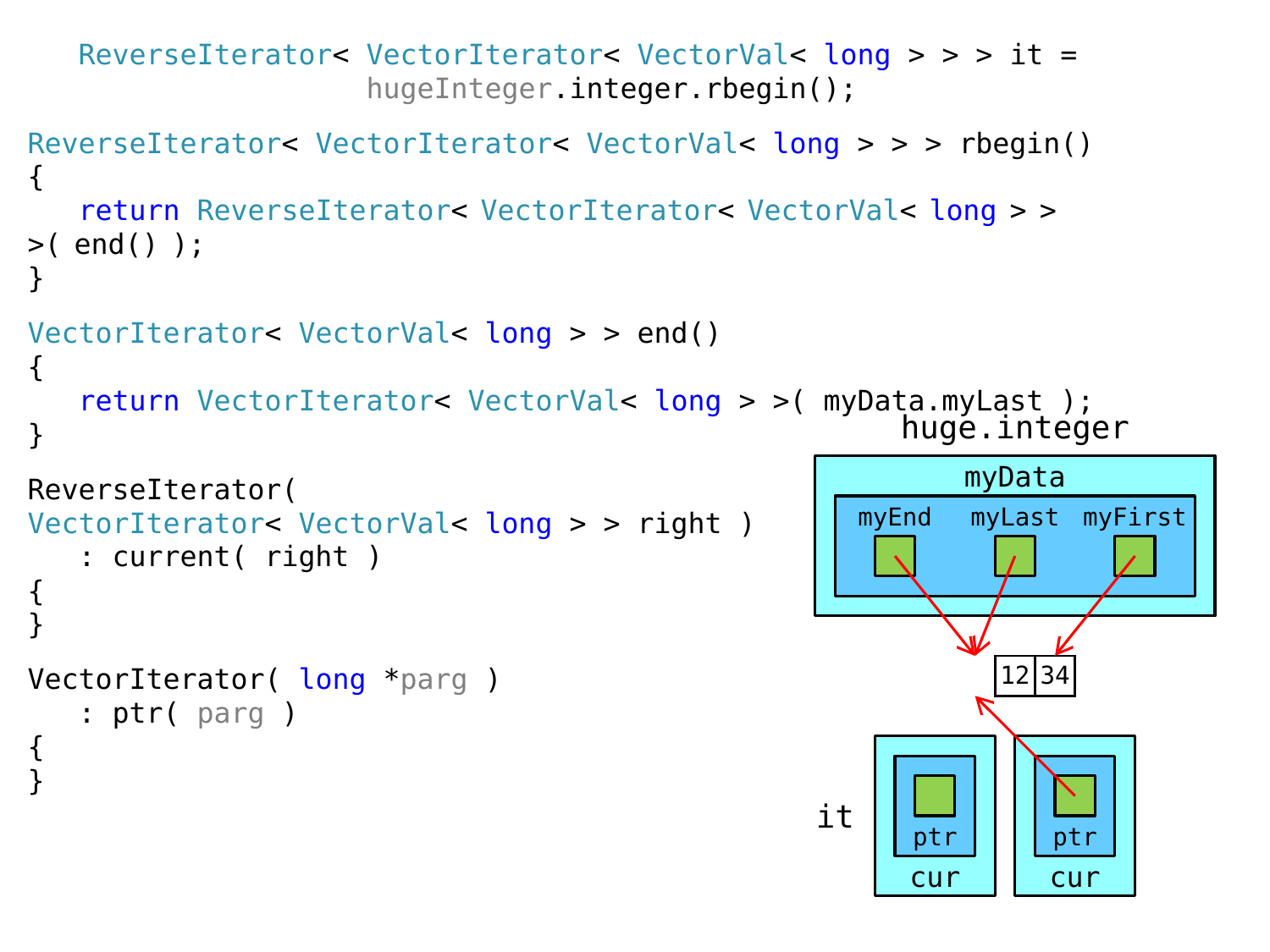

ReverseIterator< VectorIterator< VectorVal< long > > > it =
                    hugeInteger.integer.rbegin();
ReverseIterator< VectorIterator< VectorVal< long > > > rbegin()
{
   return ReverseIterator< VectorIterator< VectorVal< long > > >( end() );
}
VectorIterator< VectorVal< long > > end()
{
   return VectorIterator< VectorVal< long > >( myData.myLast );
}
ReverseIterator(
VectorIterator< VectorVal< long > > right )
   : current( right )
{
}
VectorIterator( long *parg )
   : ptr( parg )
{
}
huge.integer

myData

myFirst
myEnd
myLast

| 12 | 34 |
| --- | --- |

it

ptr
ptr
cur
cur